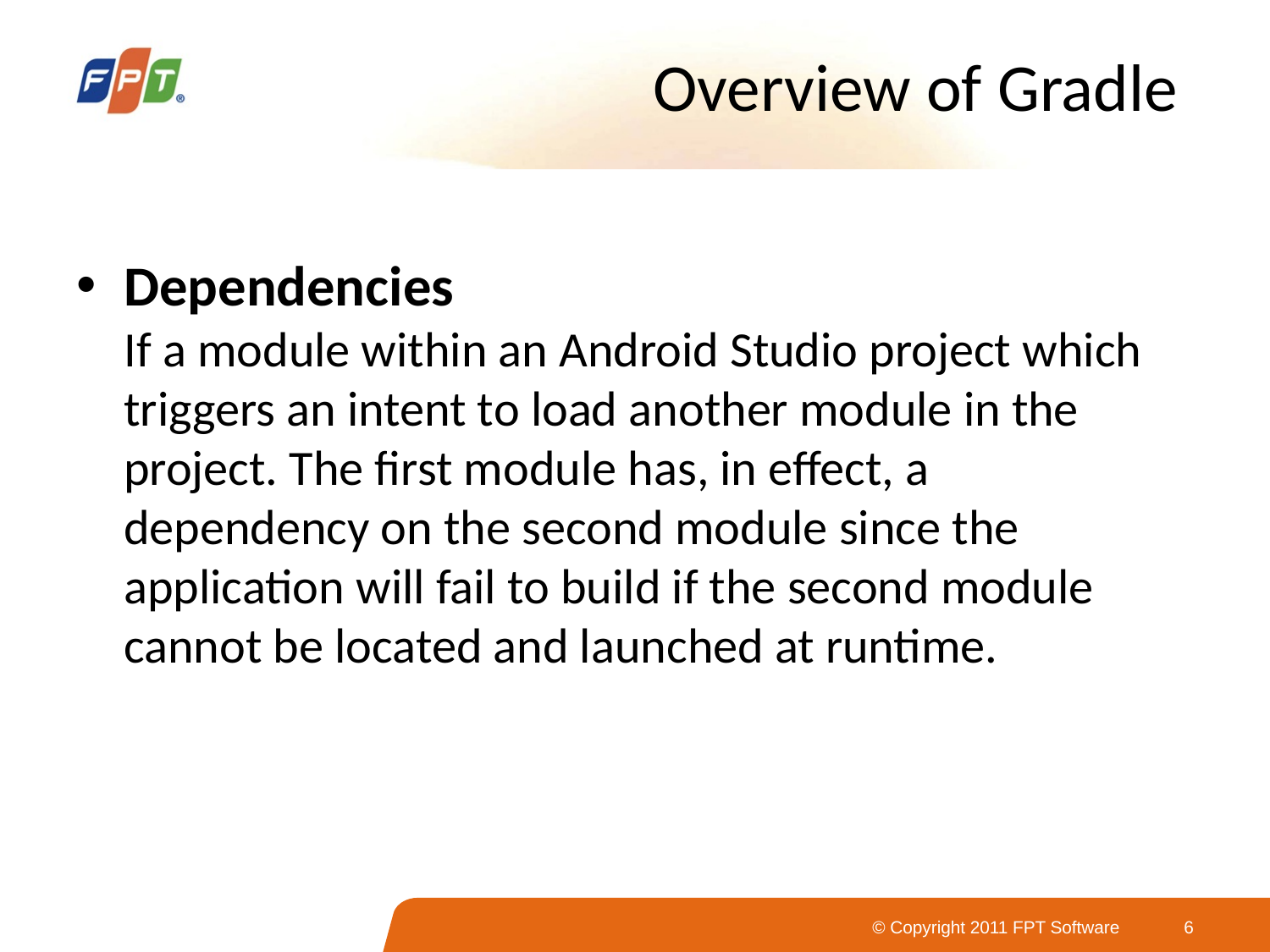

# Overview of Gradle
Dependencies
If a module within an Android Studio project which triggers an intent to load another module in the project. The first module has, in effect, a dependency on the second module since the application will fail to build if the second module cannot be located and launched at runtime.